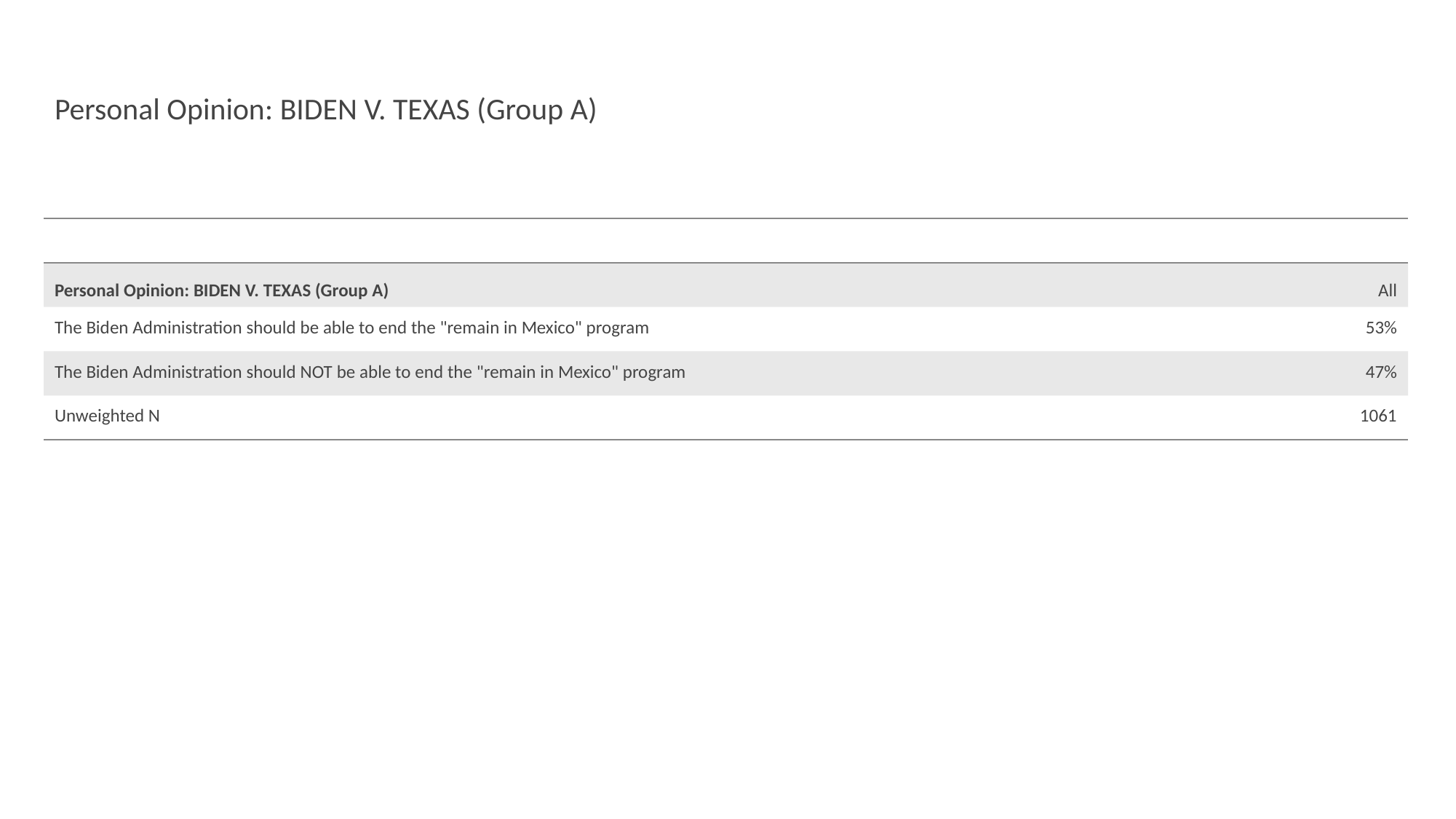

# Personal Opinion: BIDEN V. TEXAS (Group A)

|  |  |
| --- | --- |
| Personal Opinion: BIDEN V. TEXAS (Group A) | All |
| The Biden Administration should be able to end the "remain in Mexico" program | 53% |
| The Biden Administration should NOT be able to end the "remain in Mexico" program | 47% |
| Unweighted N | 1061 |